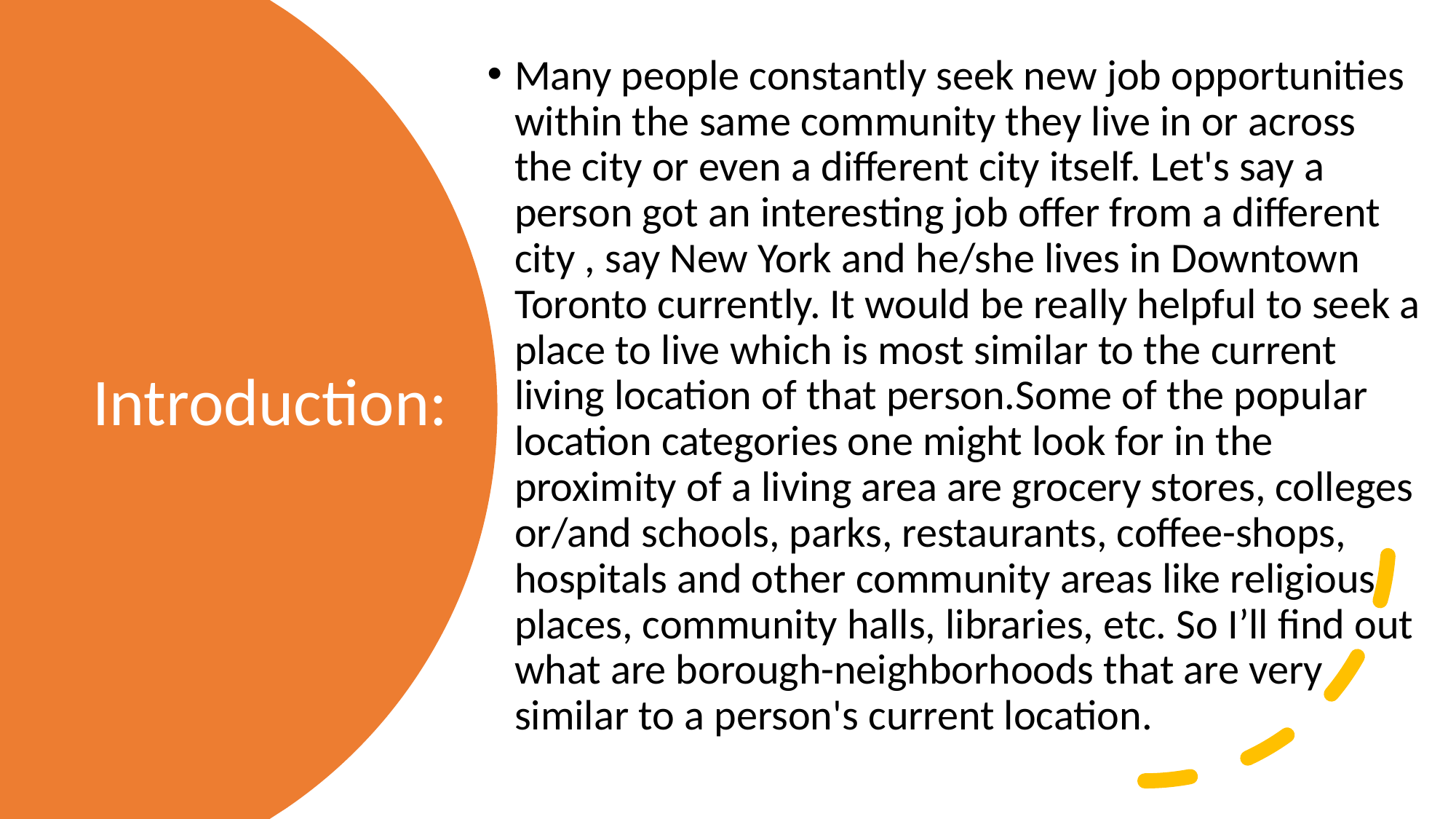

Many people constantly seek new job opportunities within the same community they live in or across the city or even a different city itself. Let's say a person got an interesting job offer from a different city , say New York and he/she lives in Downtown Toronto currently. It would be really helpful to seek a place to live which is most similar to the current living location of that person.Some of the popular location categories one might look for in the proximity of a living area are grocery stores, colleges or/and schools, parks, restaurants, coffee-shops, hospitals and other community areas like religious places, community halls, libraries, etc. So I’ll find out what are borough-neighborhoods that are very similar to a person's current location.
# Introduction: